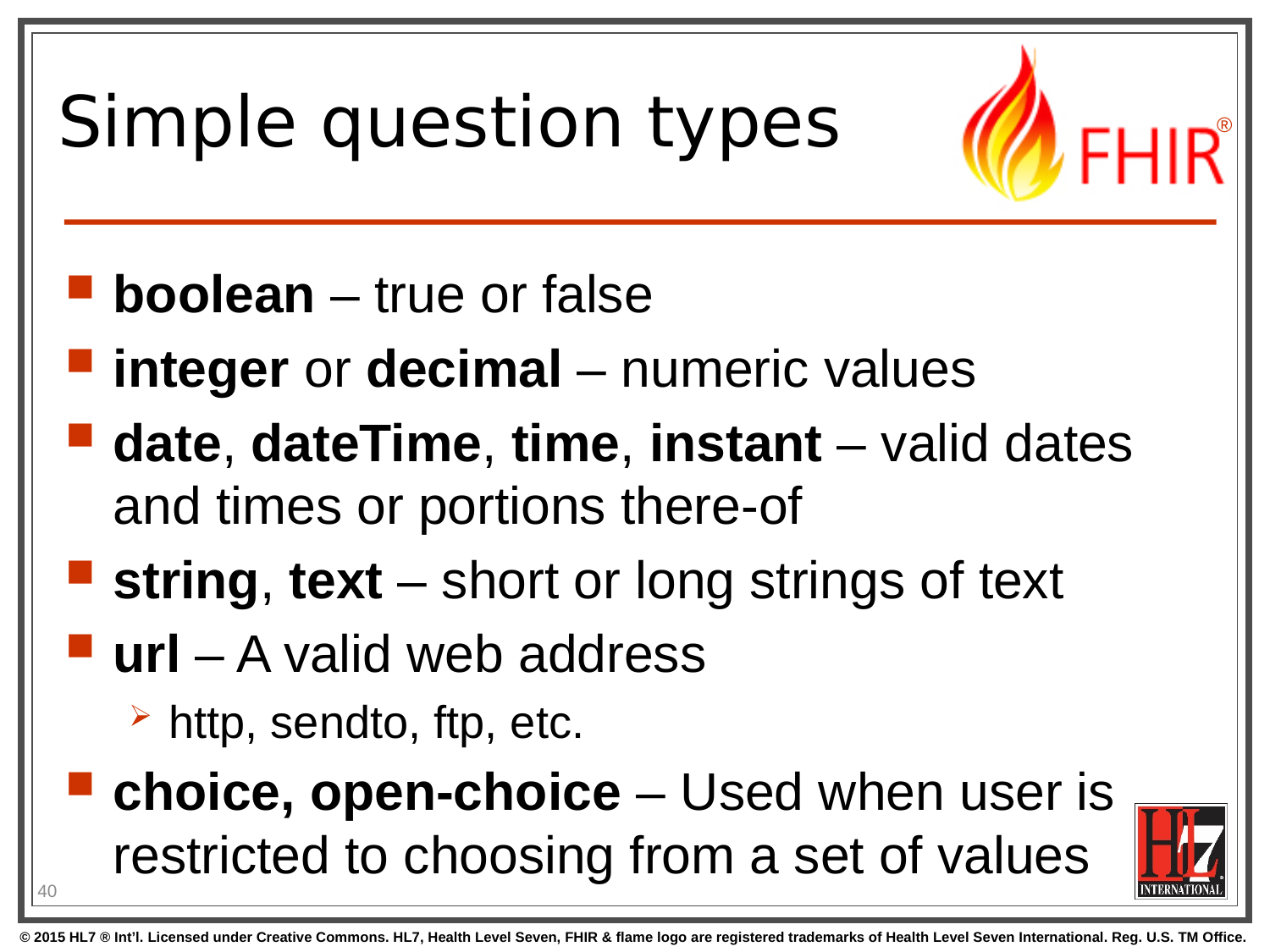

# Simple question types
boolean – true or false
integer or decimal – numeric values
date, dateTime, time, instant – valid dates and times or portions there-of
string, text – short or long strings of text
url – A valid web address
http, sendto, ftp, etc.
choice, open-choice – Used when user is restricted to choosing from a set of values
40